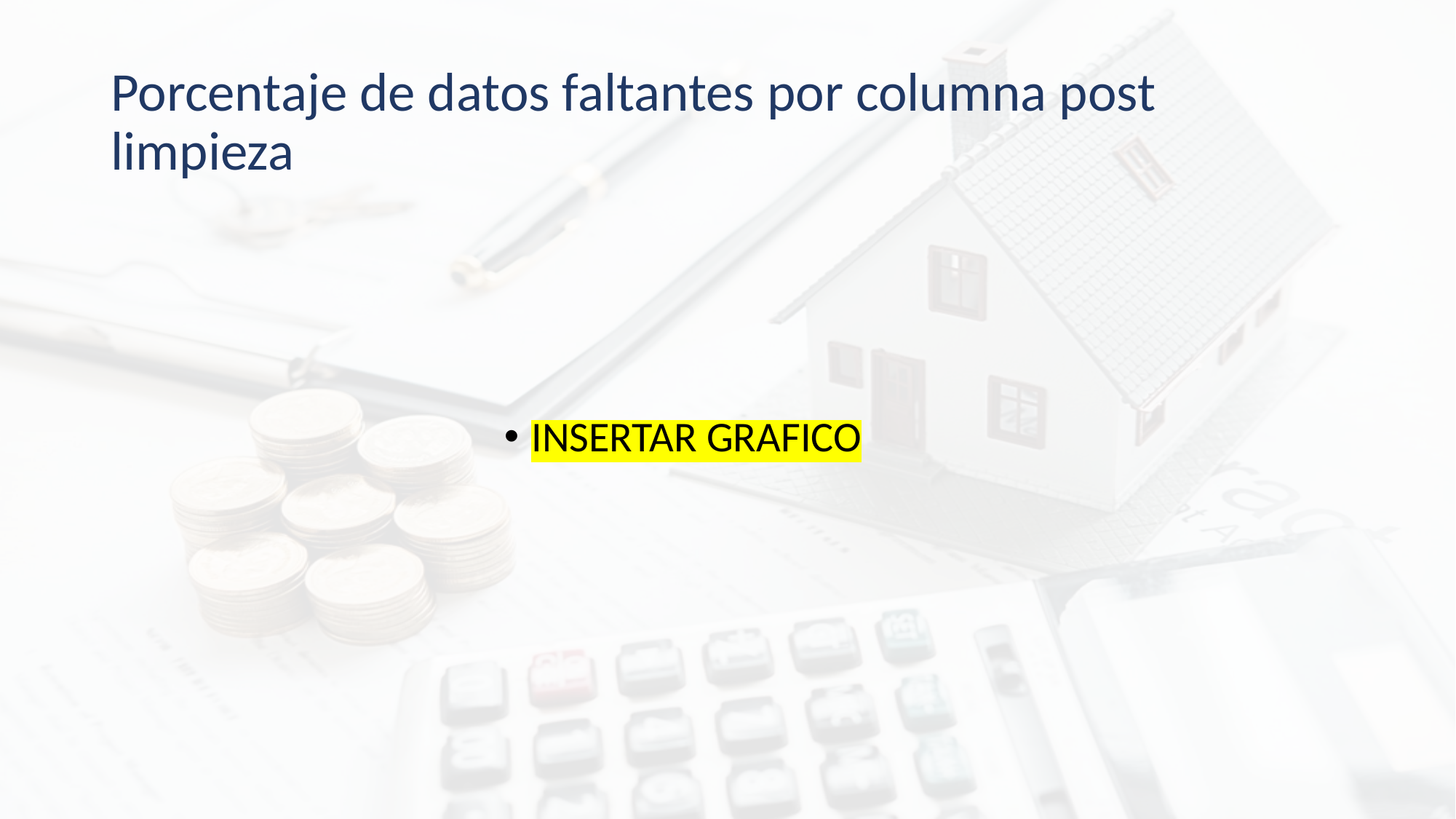

# Porcentaje de datos faltantes por columna post limpieza
INSERTAR GRAFICO